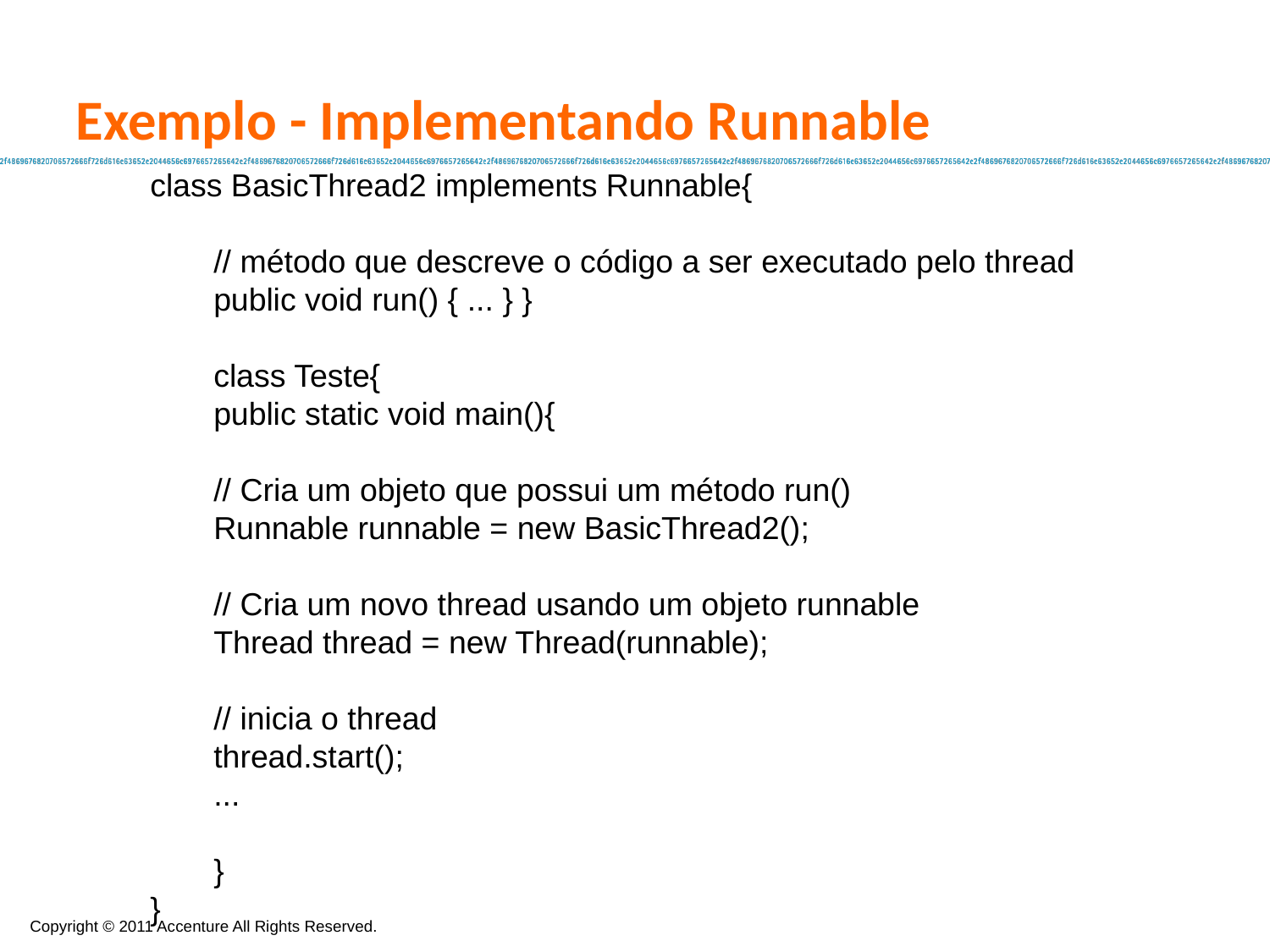

Exemplo - Implementando Runnable
class BasicThread2 implements Runnable{

// método que descreve o código a ser executado pelo thread
public void run() { ... } }

class Teste{
public static void main(){

// Cria um objeto que possui um método run()
Runnable runnable = new BasicThread2();

// Cria um novo thread usando um objeto runnable
Thread thread = new Thread(runnable);

// inicia o thread
thread.start();
...

}
}